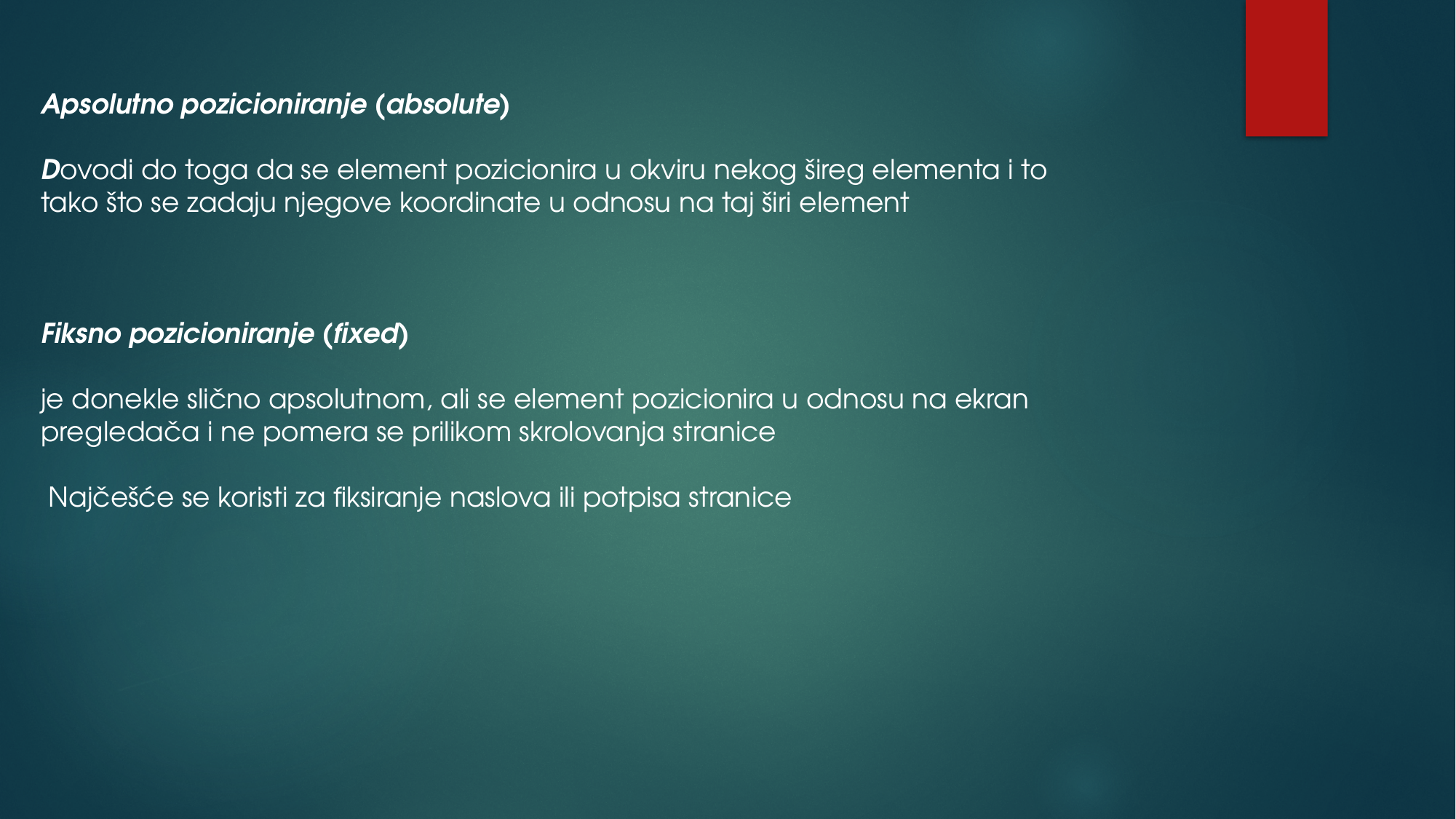

Apsolutno pozicioniranje (absolute)
Dovodi do toga da se element pozicionira u okviru nekog šireg elementa i to tako što se zadaju njegove koordinate u odnosu na taj širi element

Fiksno pozicioniranje (fixed)
je donekle slično apsolutnom, ali se element pozicionira u odnosu na ekran pregledača i ne pomera se prilikom skrolovanja stranice

 Najčešće se koristi za fiksiranje naslova ili potpisa stranice